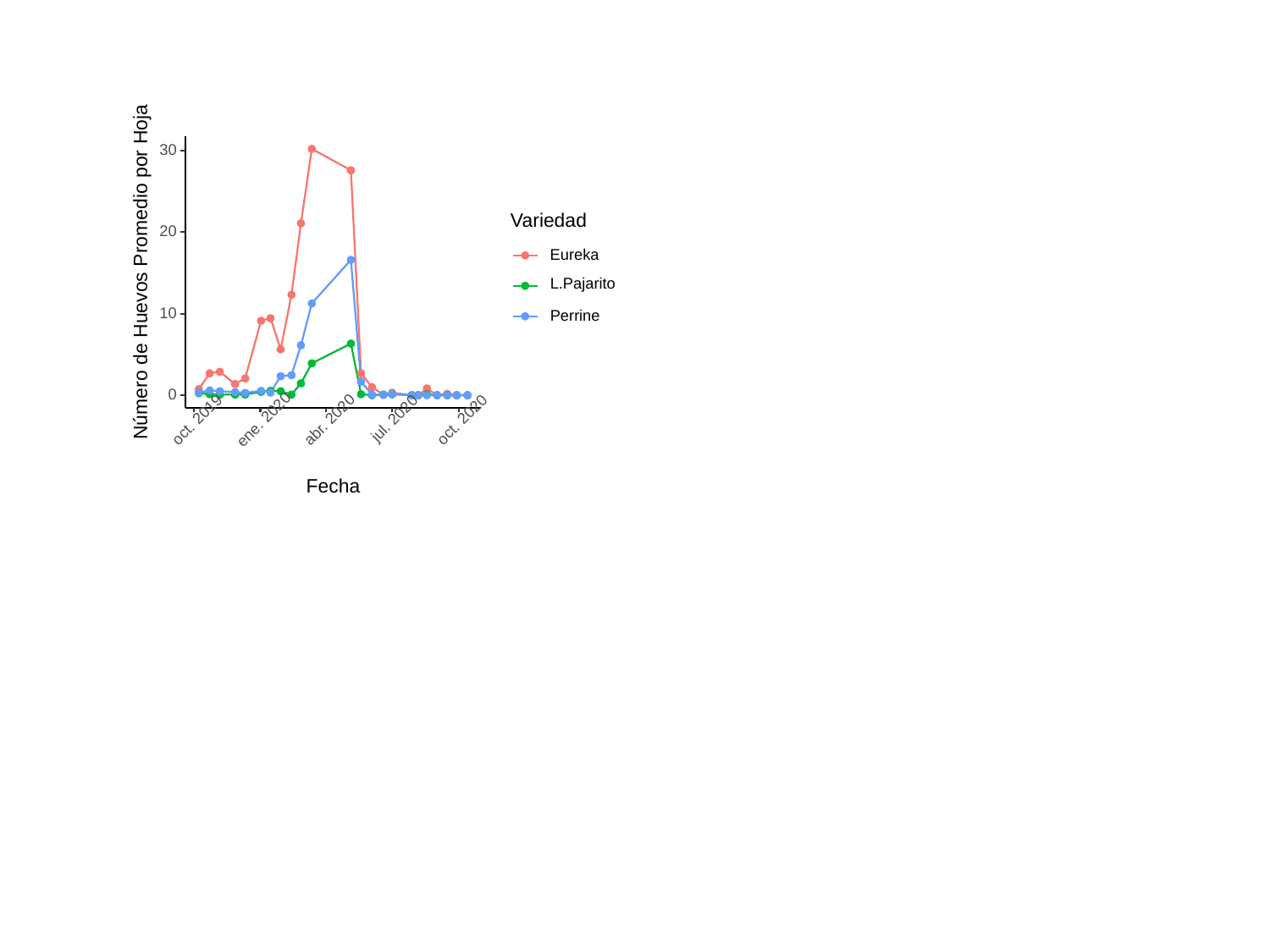

30

Variedad

20

Eureka

Número de Huevos Promedio por Hoja
L.Pajarito

10
Perrine

0

jul. 2020
oct. 2019
ene. 2020
abr. 2020
oct. 2020
Fecha